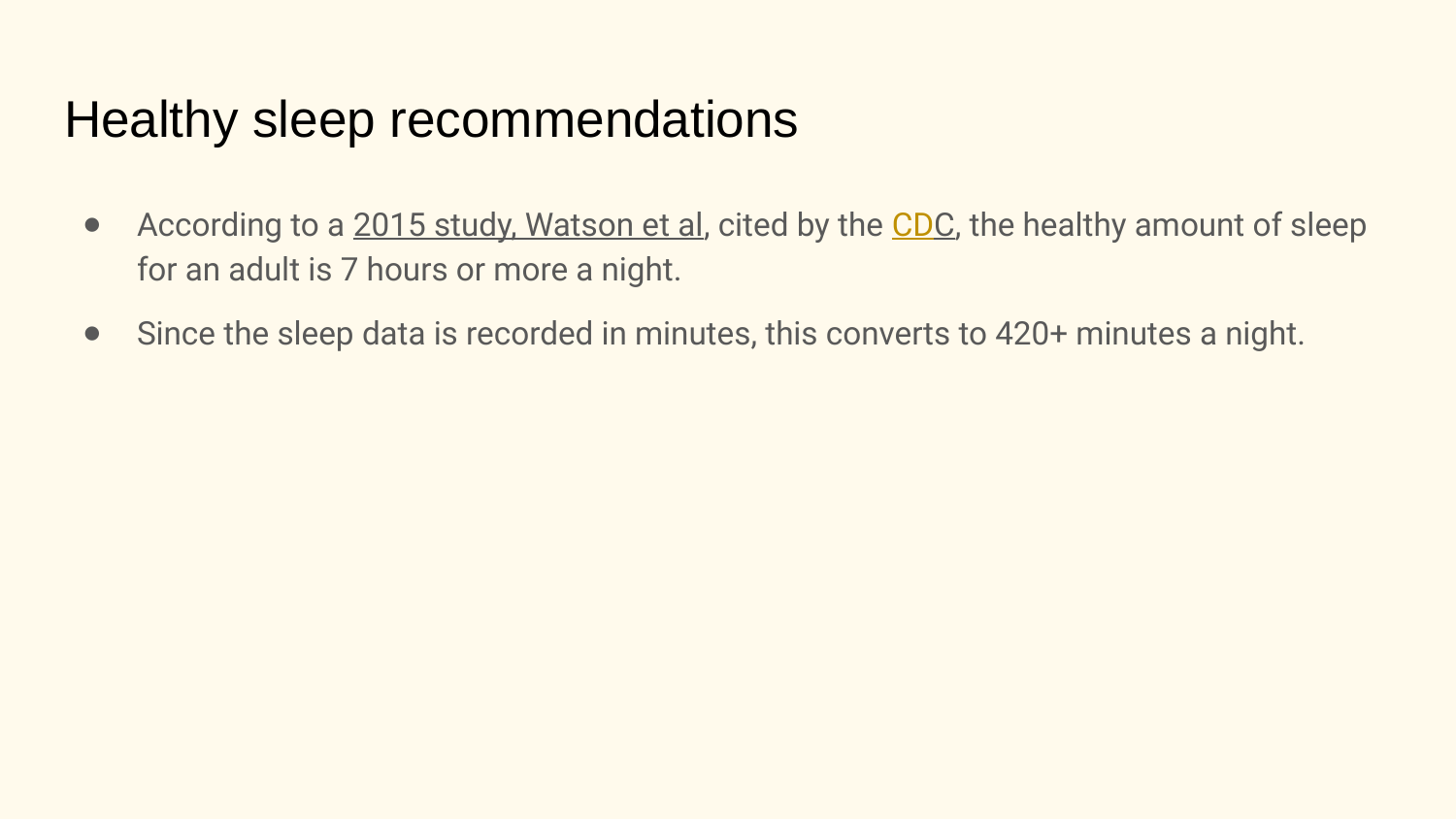

# Healthy sleep recommendations
According to a 2015 study, Watson et al, cited by the CDC, the healthy amount of sleep for an adult is 7 hours or more a night.
Since the sleep data is recorded in minutes, this converts to 420+ minutes a night.